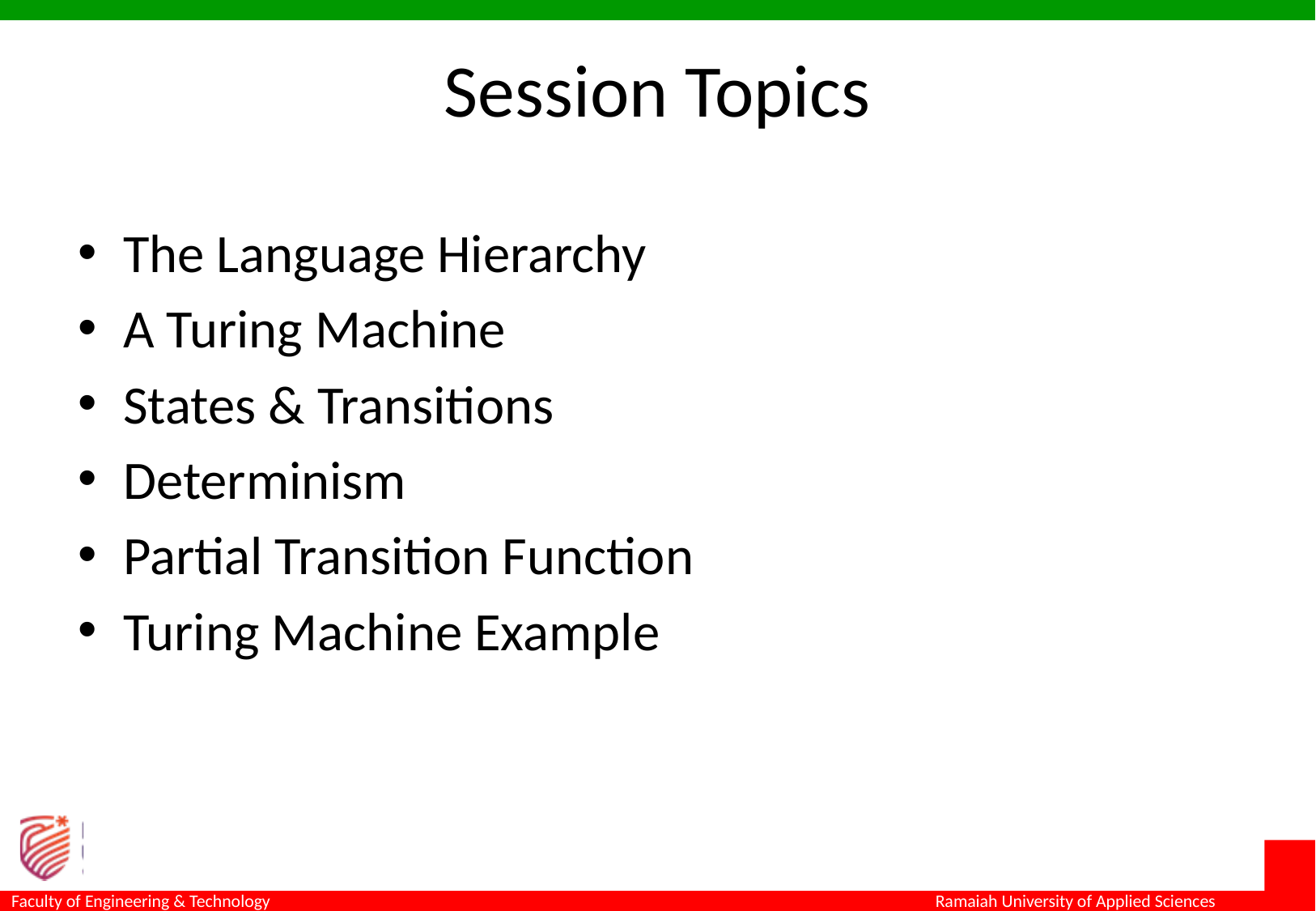

# Session Topics
The Language Hierarchy
A Turing Machine
States & Transitions
Determinism
Partial Transition Function
Turing Machine Example